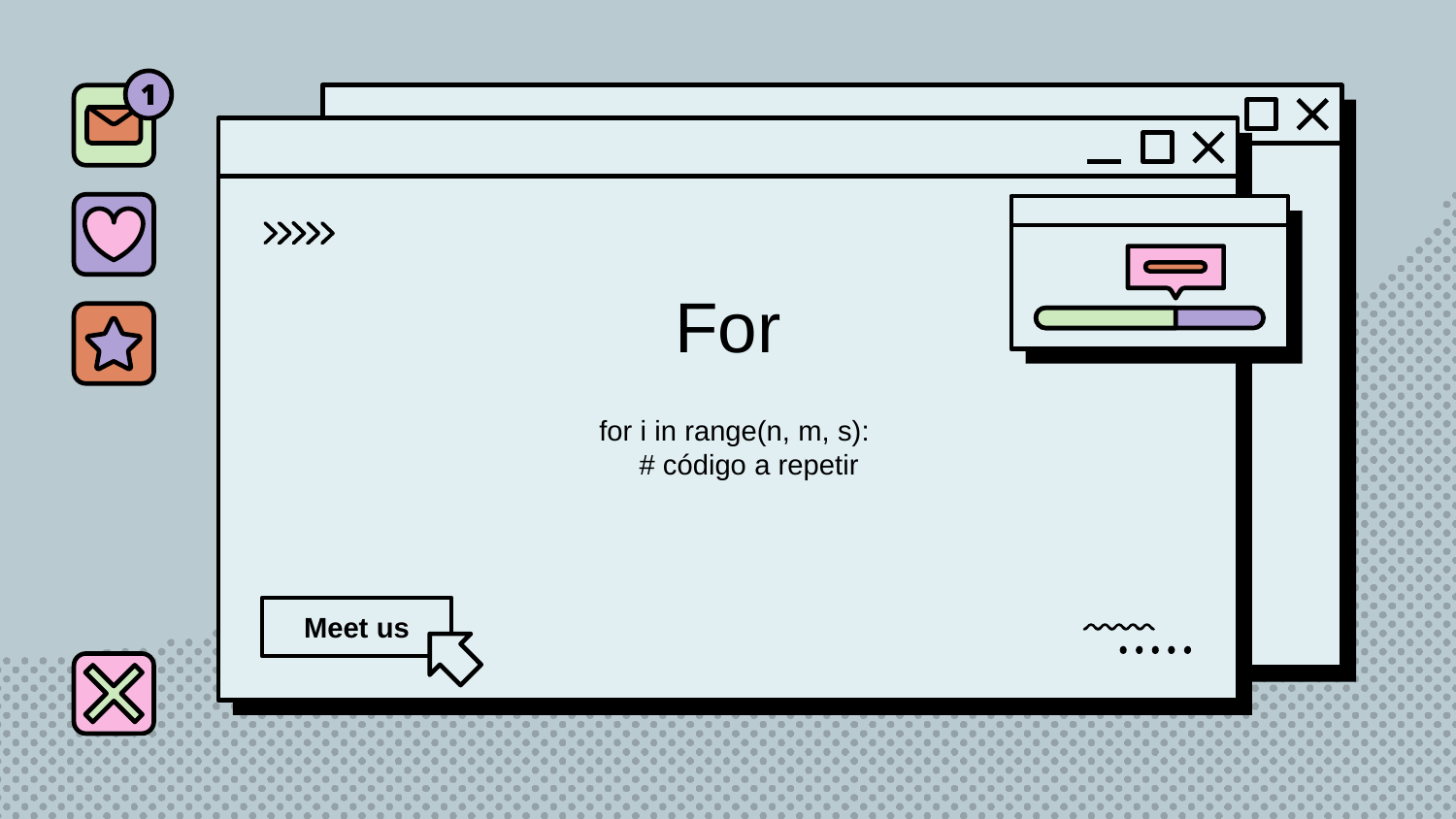

# For

for i in range(n, m, s):
     # código a repetir
Meet us